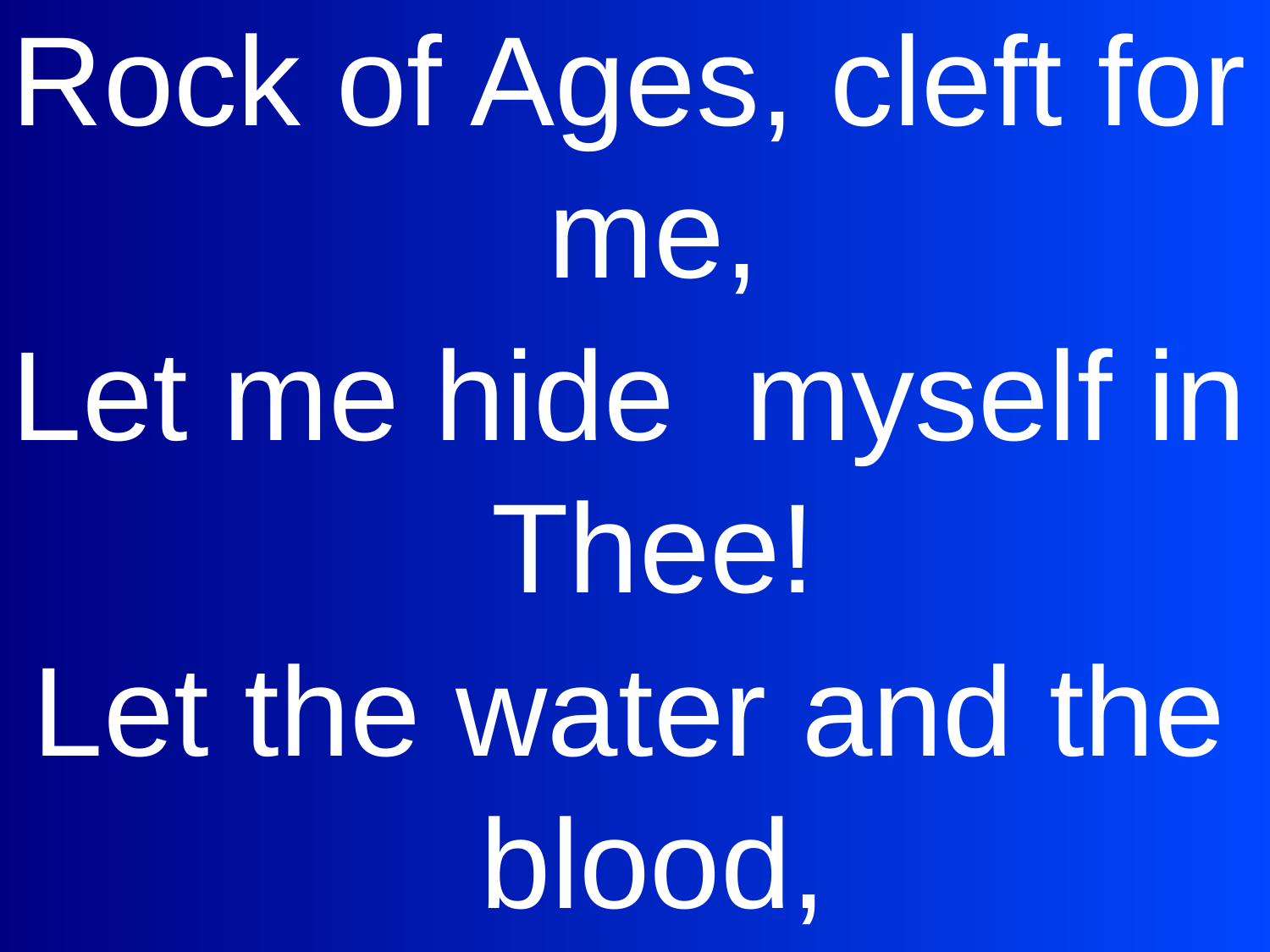

Rock of Ages, cleft for me,
Let me hide  myself in Thee!
Let the water and the blood,